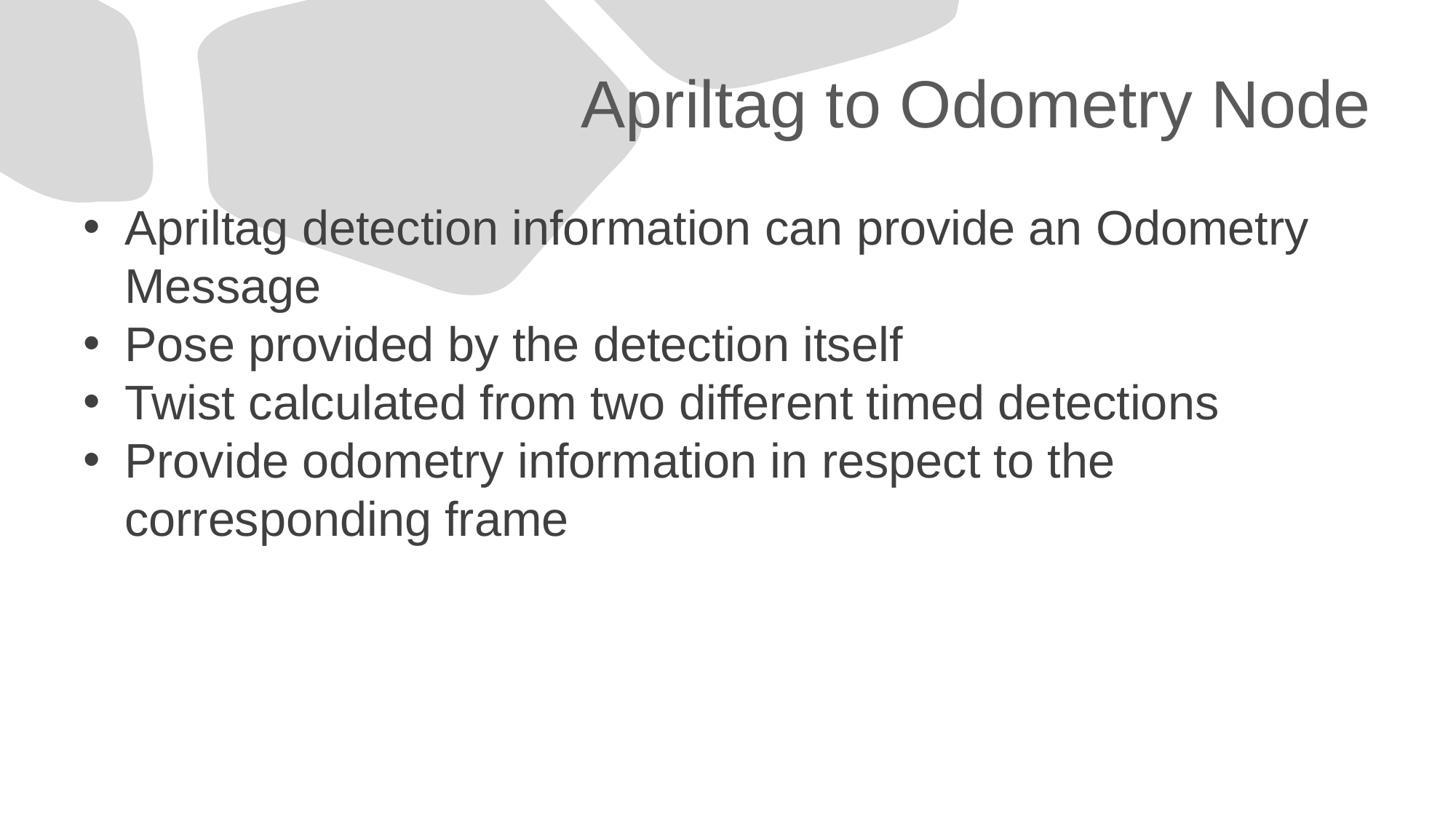

# Apriltag to Odometry Node
Apriltag detection information can provide an Odometry Message
Pose provided by the detection itself
Twist calculated from two different timed detections
Provide odometry information in respect to the corresponding frame